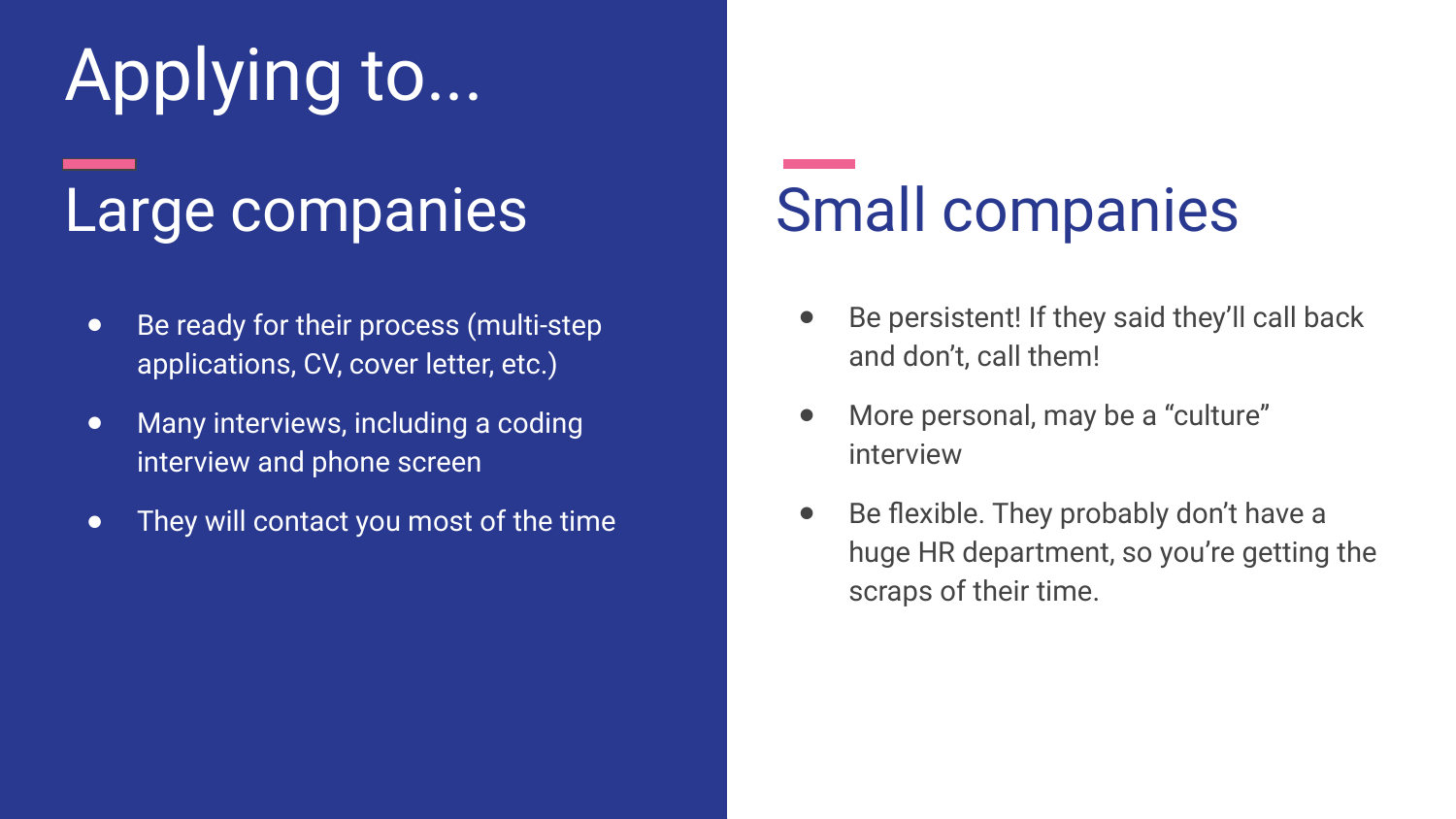

Applying to...

# Large companies
Small companies
Be persistent! If they said they’ll call back and don’t, call them!
More personal, may be a “culture” interview
Be flexible. They probably don’t have a huge HR department, so you’re getting the scraps of their time.

Be ready for their process (multi-step applications, CV, cover letter, etc.)
Many interviews, including a coding interview and phone screen
They will contact you most of the time